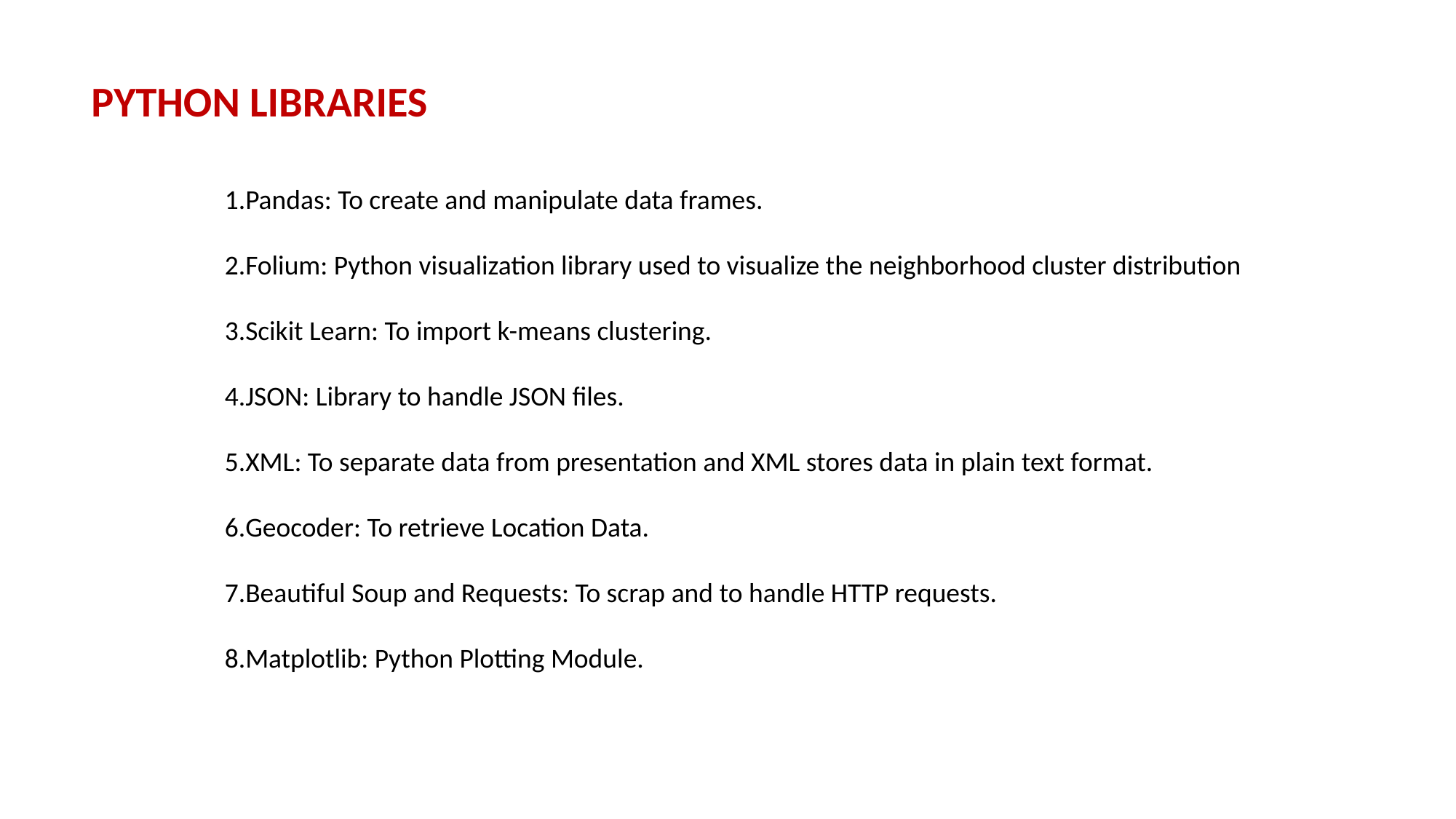

PYTHON LIBRARIES
Pandas: To create and manipulate data frames.

Folium: Python visualization library used to visualize the neighborhood cluster distribution

Scikit Learn: To import k-means clustering.

JSON: Library to handle JSON files.

XML: To separate data from presentation and XML stores data in plain text format.

Geocoder: To retrieve Location Data.

Beautiful Soup and Requests: To scrap and to handle HTTP requests.

Matplotlib: Python Plotting Module.